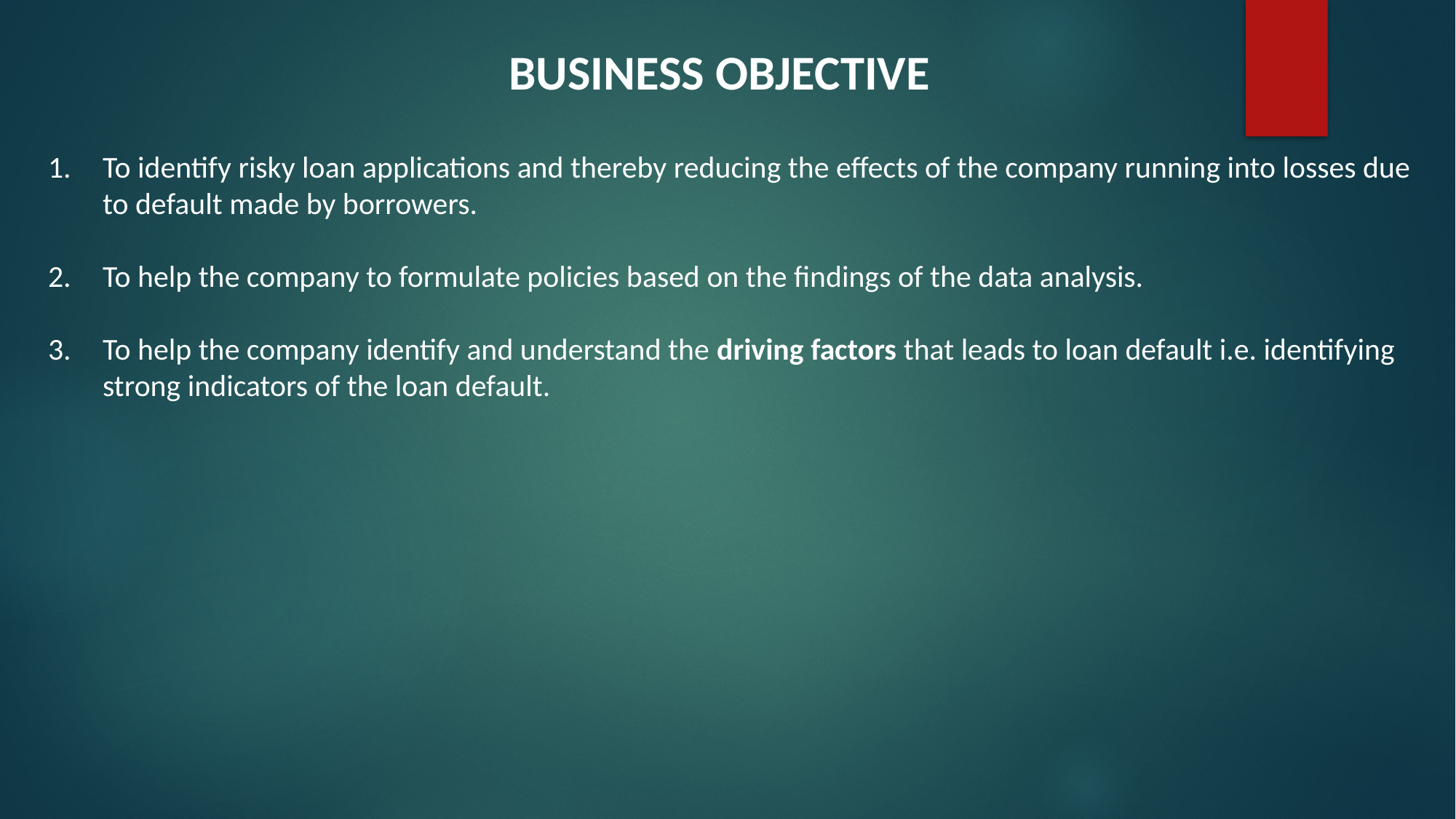

BUSINESS OBJECTIVE
To identify risky loan applications and thereby reducing the effects of the company running into losses due to default made by borrowers.

To help the company to formulate policies based on the findings of the data analysis.

To help the company identify and understand the driving factors that leads to loan default i.e. identifying strong indicators of the loan default.